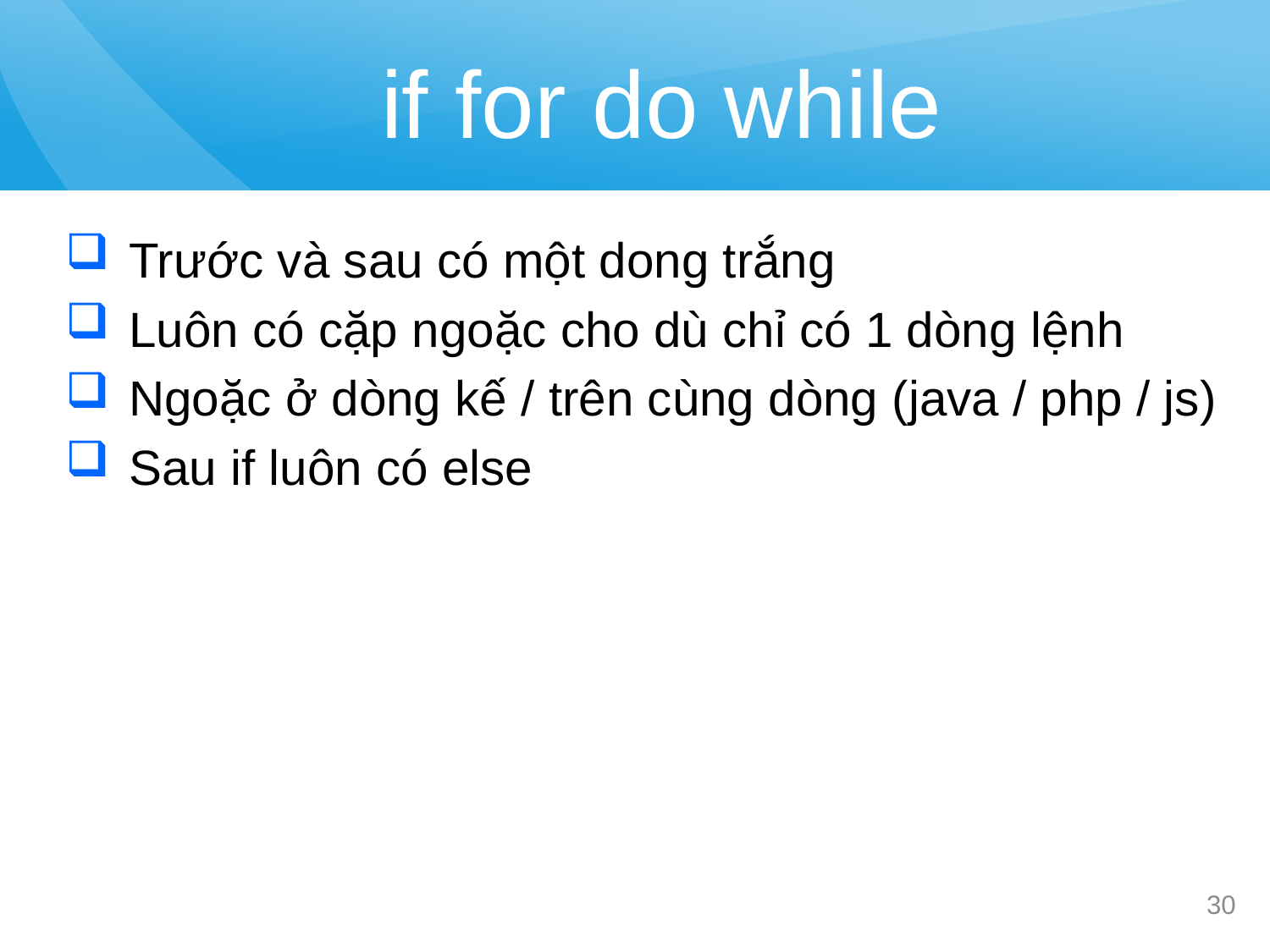

# if for do while
Trước và sau có một dong trắng
Luôn có cặp ngoặc cho dù chỉ có 1 dòng lệnh
Ngoặc ở dòng kế / trên cùng dòng (java / php / js)
Sau if luôn có else

30